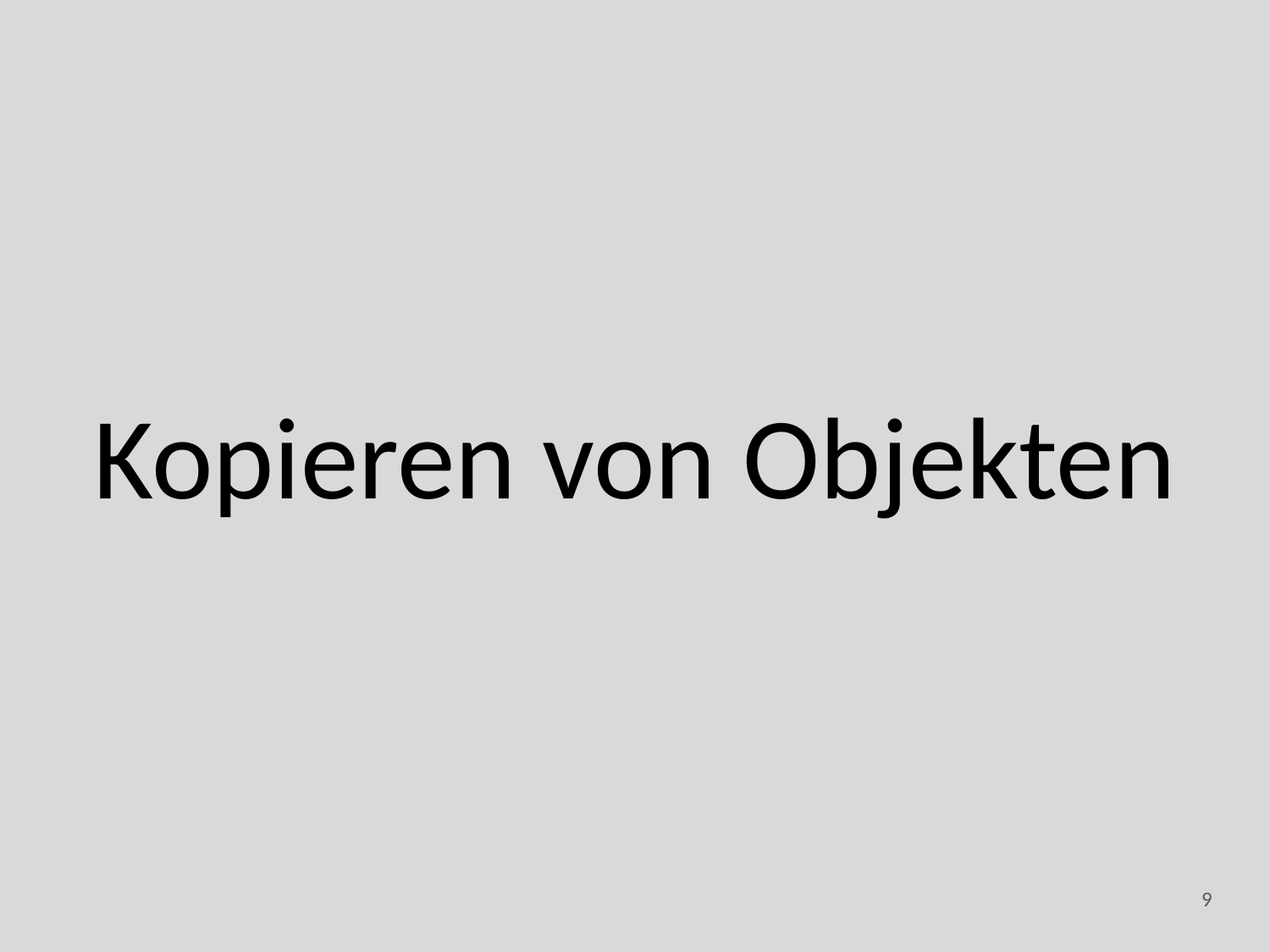

#

Kopieren von Objekten
9
ACCESS - neue Datenbanken und Abfragen